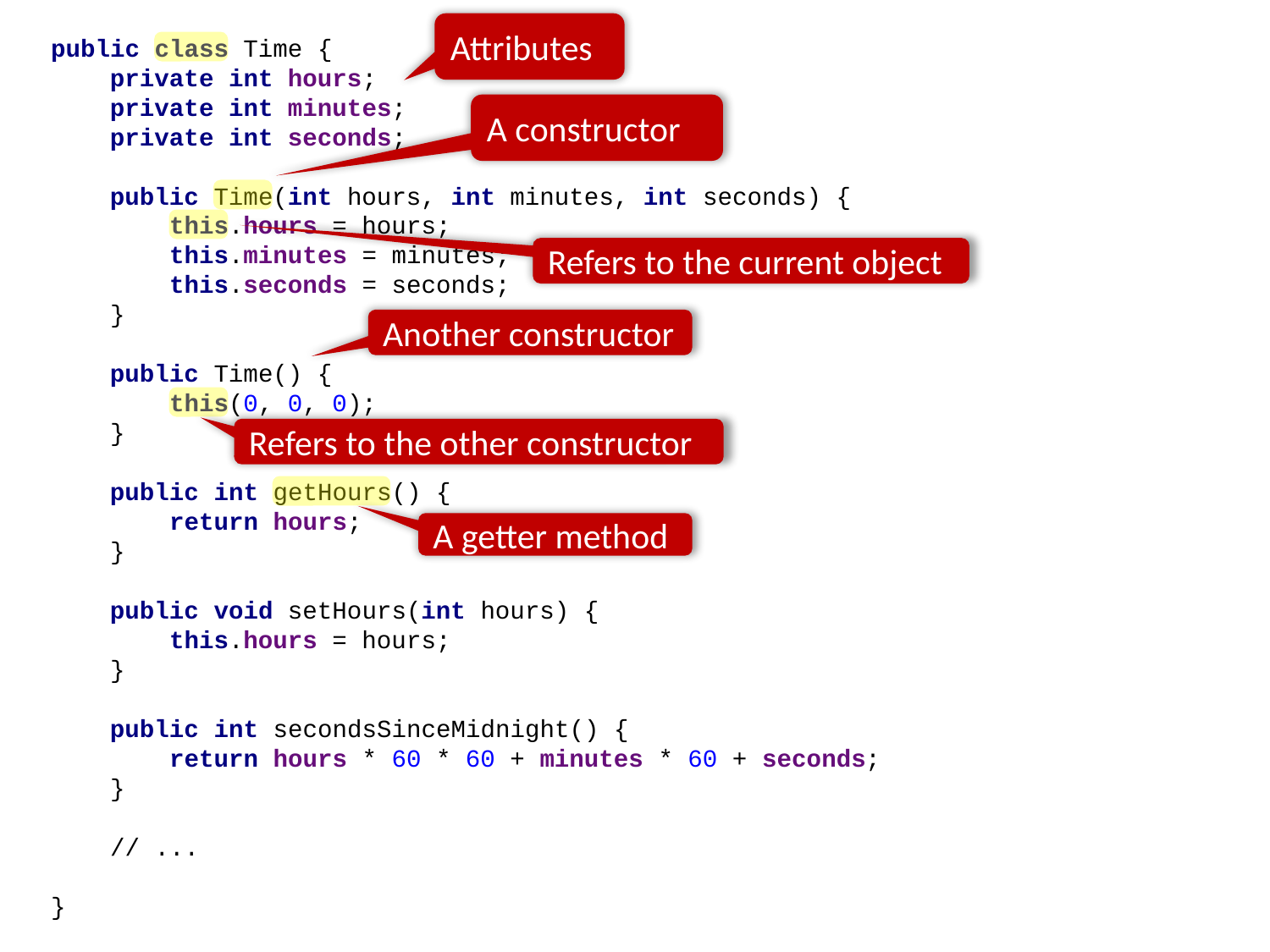

Attributes

A constructor

Refers to the current object
Another constructor

Refers to the other constructor

A getter method